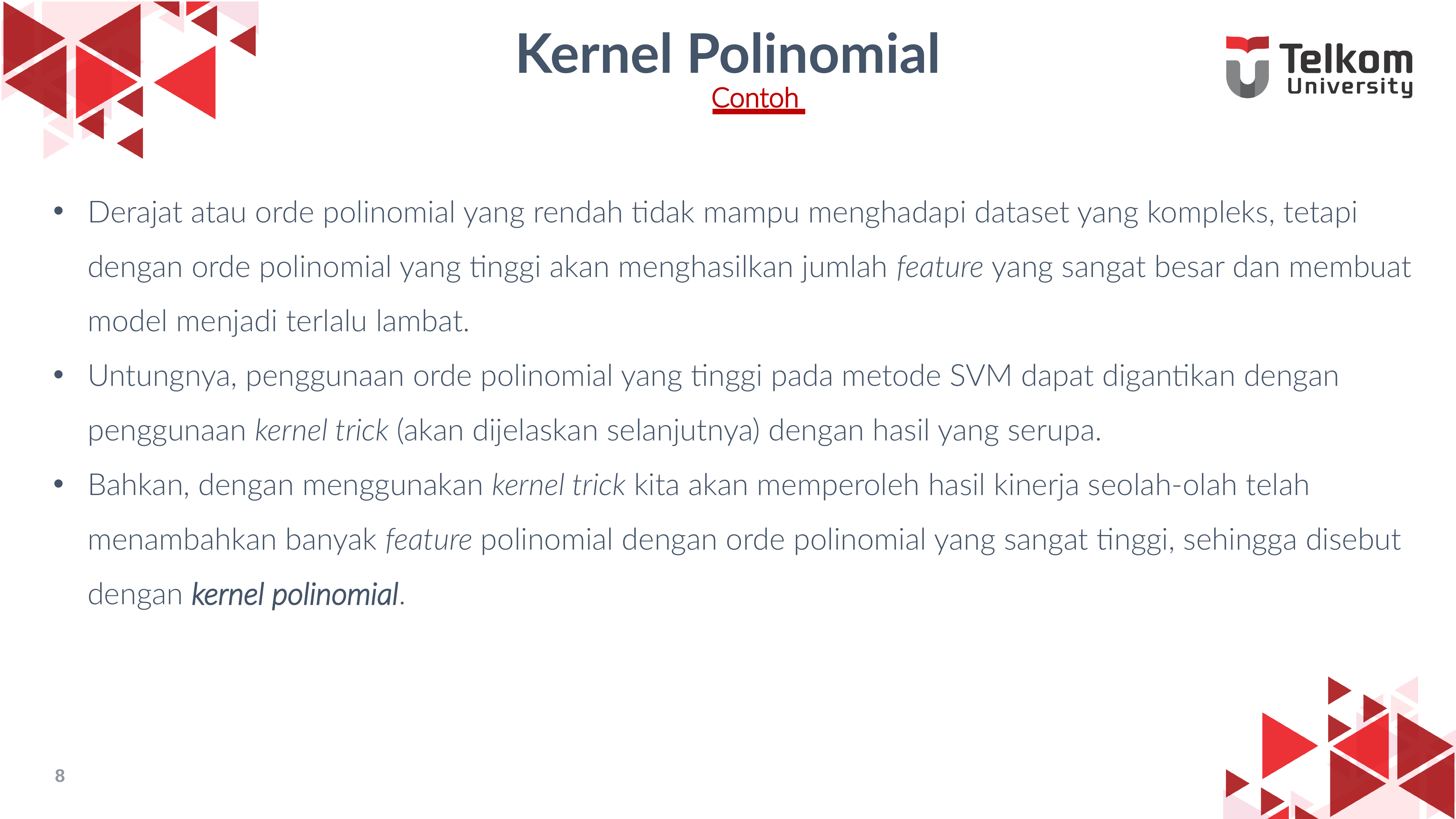

Kernel Polinomial
Contoh

Derajat atau orde polinomial yang rendah tidak mampu menghadapi dataset yang kompleks, tetapi dengan orde polinomial yang tinggi akan menghasilkan jumlah feature yang sangat besar dan membuat model menjadi terlalu lambat.
Untungnya, penggunaan orde polinomial yang tinggi pada metode SVM dapat digantikan dengan penggunaan kernel trick (akan dijelaskan selanjutnya) dengan hasil yang serupa.
Bahkan, dengan menggunakan kernel trick kita akan memperoleh hasil kinerja seolah-olah telah menambahkan banyak feature polinomial dengan orde polinomial yang sangat tinggi, sehingga disebut dengan kernel polinomial.

8